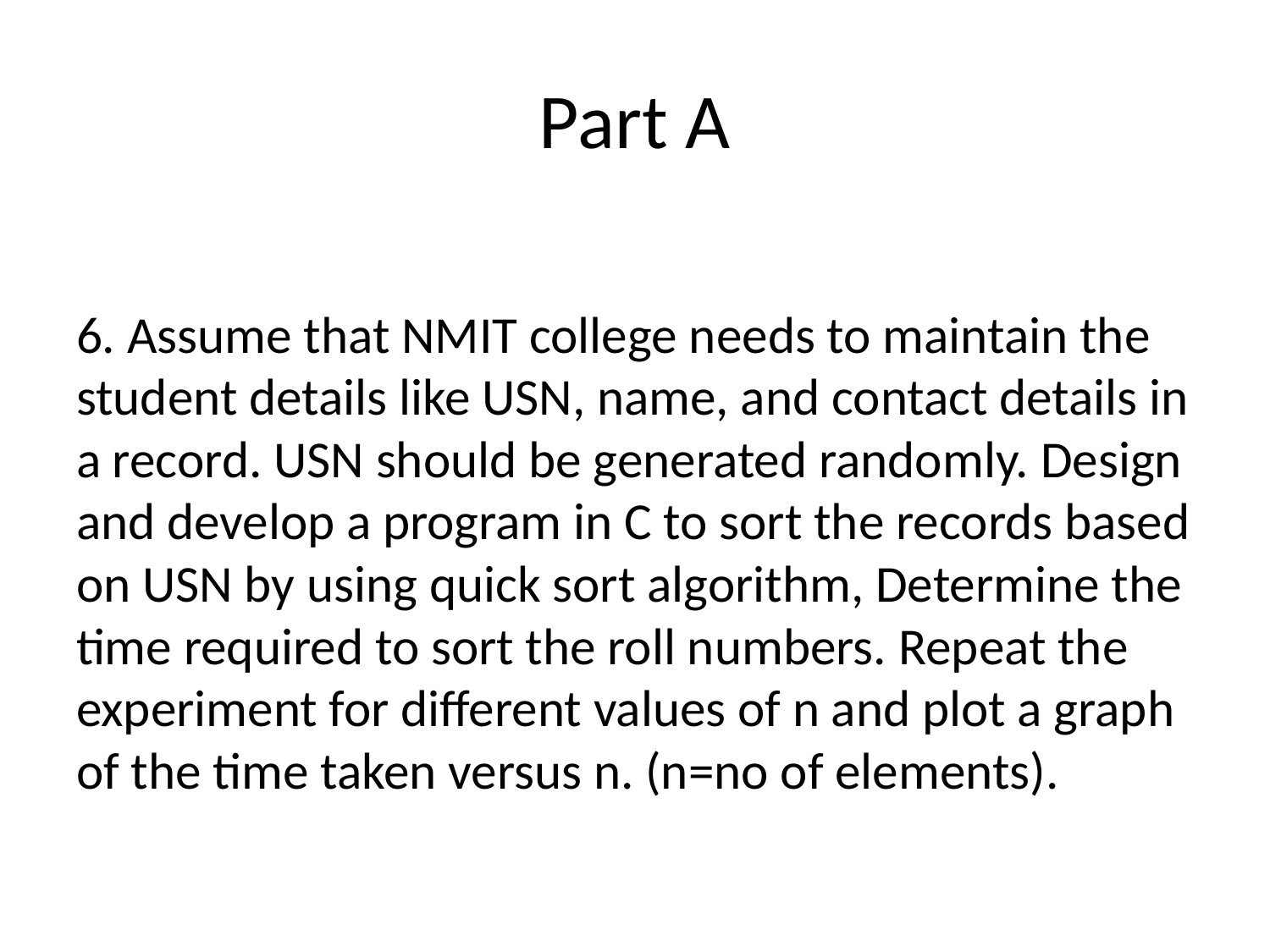

# Part A

6. Assume that NMIT college needs to maintain the student details like USN, name, and contact details in a record. USN should be generated randomly. Design and develop a program in C to sort the records based on USN by using quick sort algorithm, Determine the time required to sort the roll numbers. Repeat the experiment for different values of n and plot a graph of the time taken versus n. (n=no of elements).